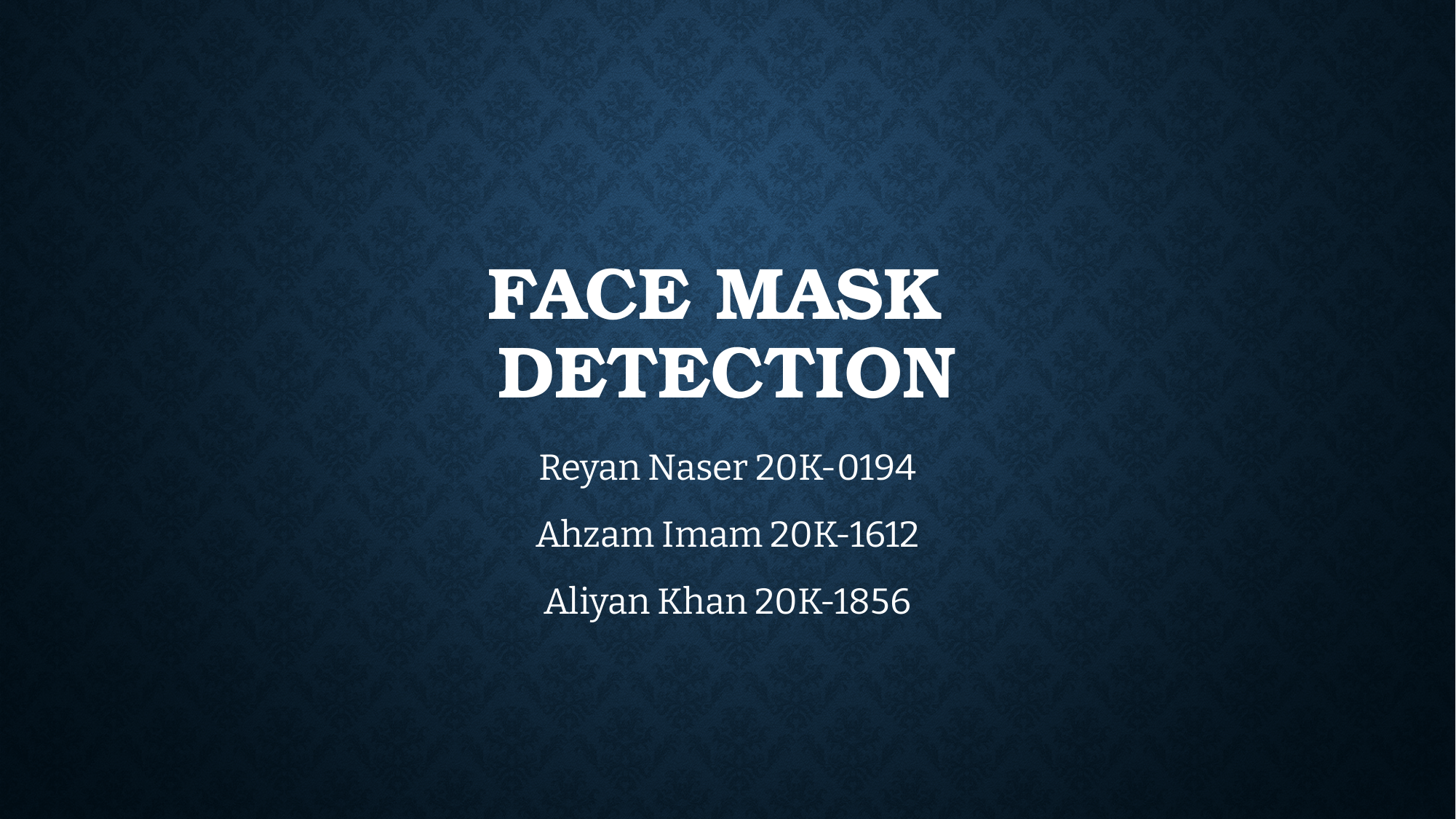

# FACE MASK DETECTION
Reyan Naser 20K-0194
Ahzam Imam 20K-1612
Aliyan Khan 20K-1856